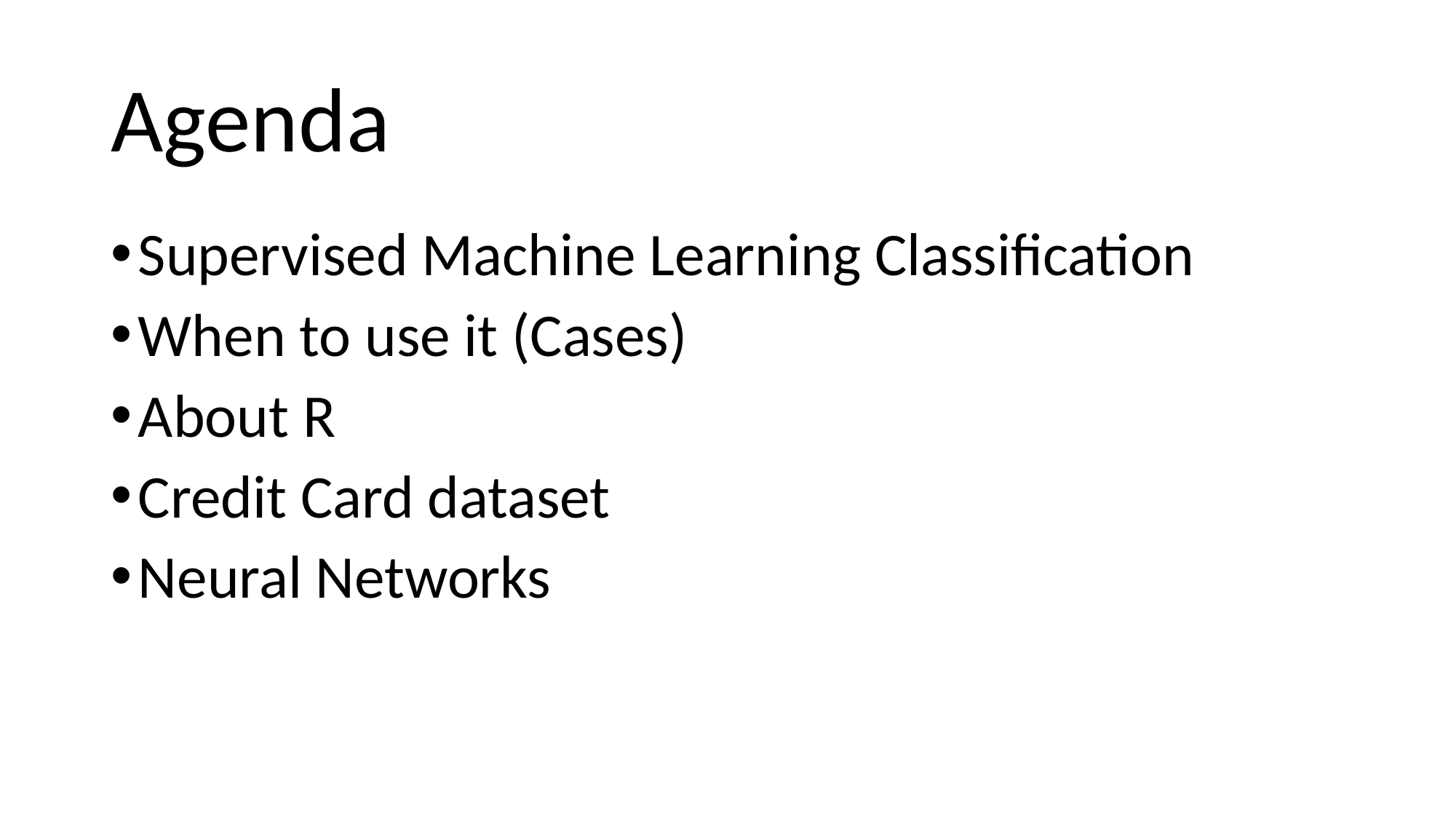

# Agenda
Supervised Machine Learning Classification
When to use it (Cases)
About R
Credit Card dataset
Neural Networks